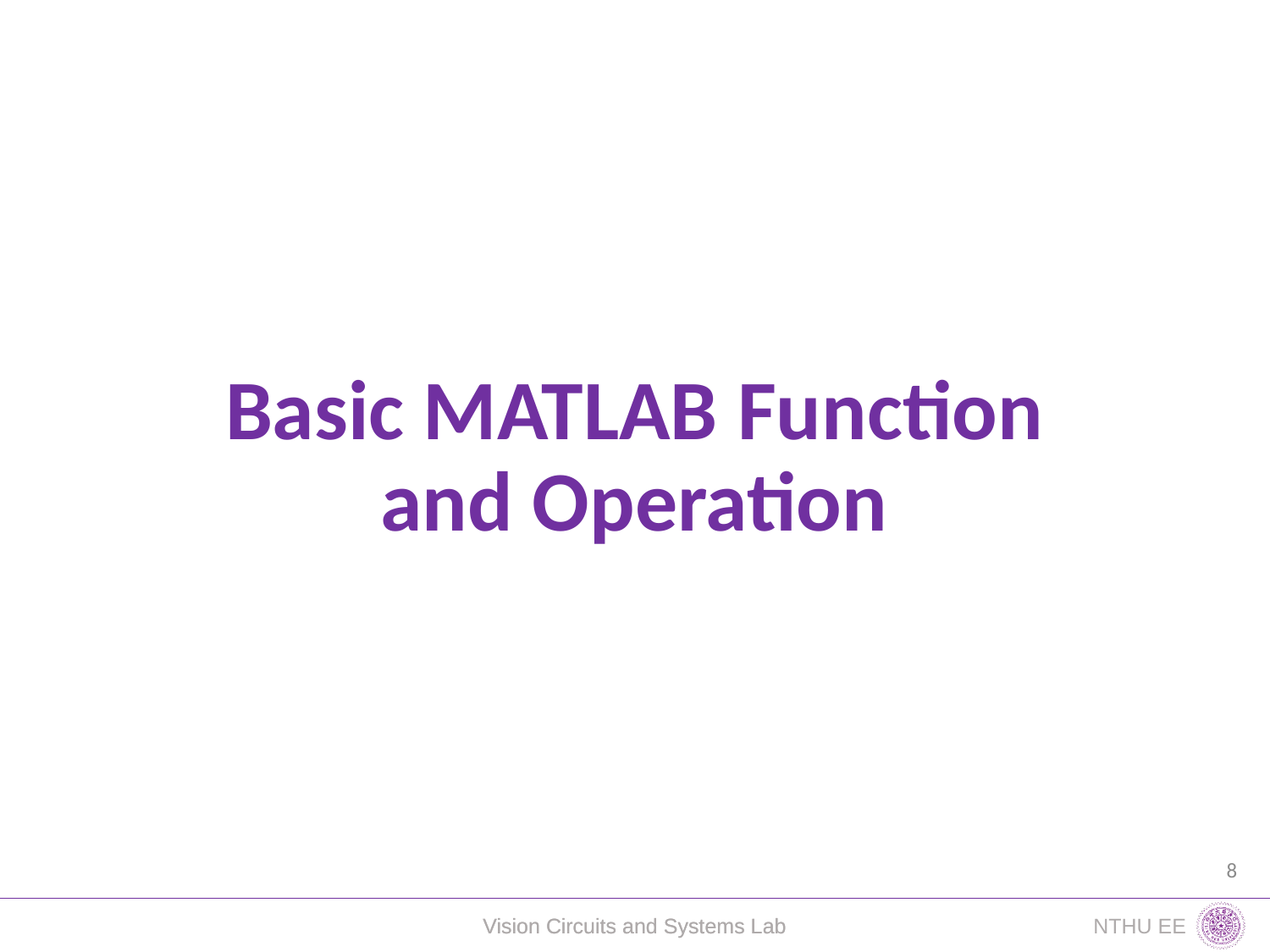

# Basic MATLAB Function and Operation
8